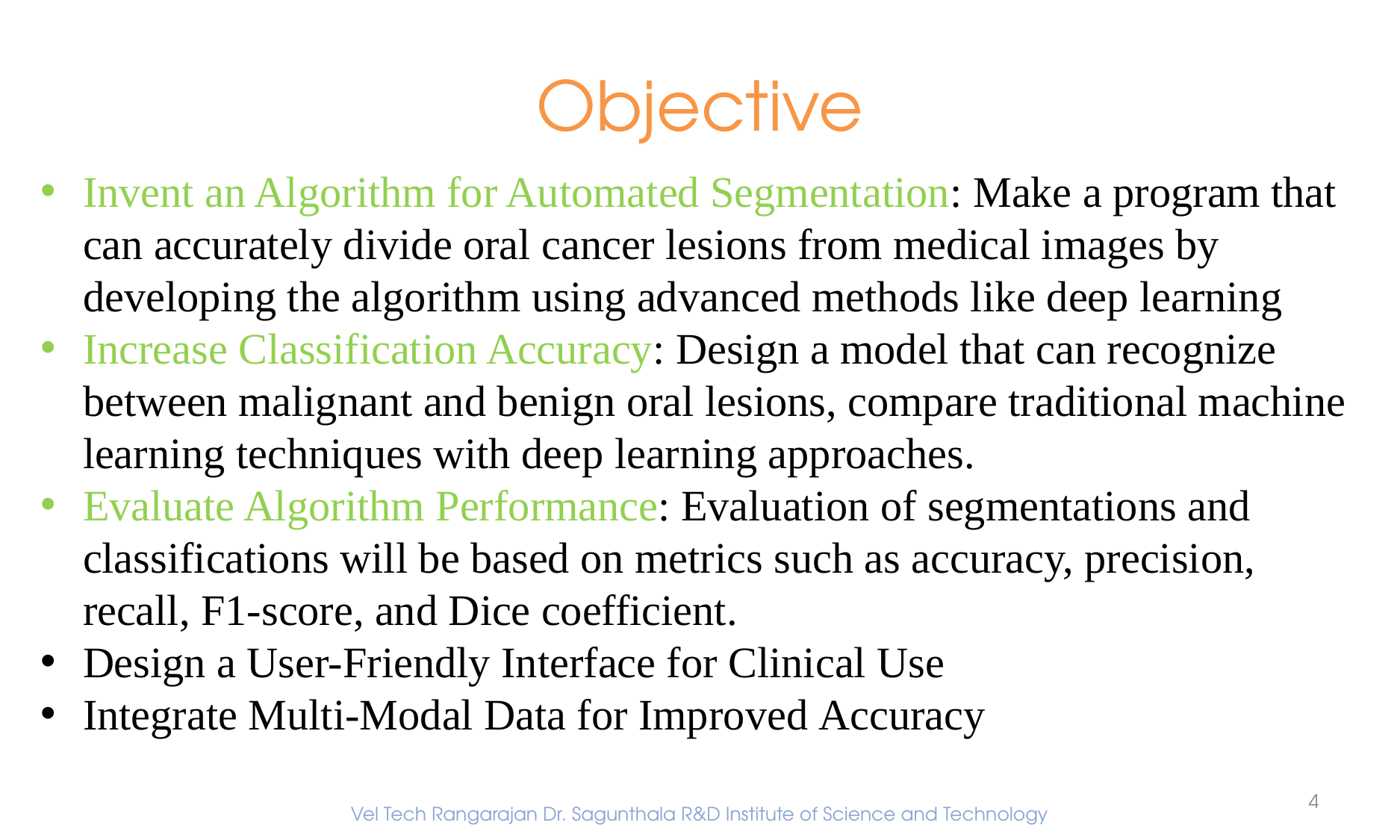

# Objective
Invent an Algorithm for Automated Segmentation: Make a program that can accurately divide oral cancer lesions from medical images by developing the algorithm using advanced methods like deep learning
Increase Classification Accuracy: Design a model that can recognize between malignant and benign oral lesions, compare traditional machine learning techniques with deep learning approaches.
Evaluate Algorithm Performance: Evaluation of segmentations and classifications will be based on metrics such as accuracy, precision, recall, F1-score, and Dice coefficient.
Design a User-Friendly Interface for Clinical Use
Integrate Multi-Modal Data for Improved Accuracy
4
Vel Tech Rangarajan Dr. Sagunthala R&D Institute of Science and Technology